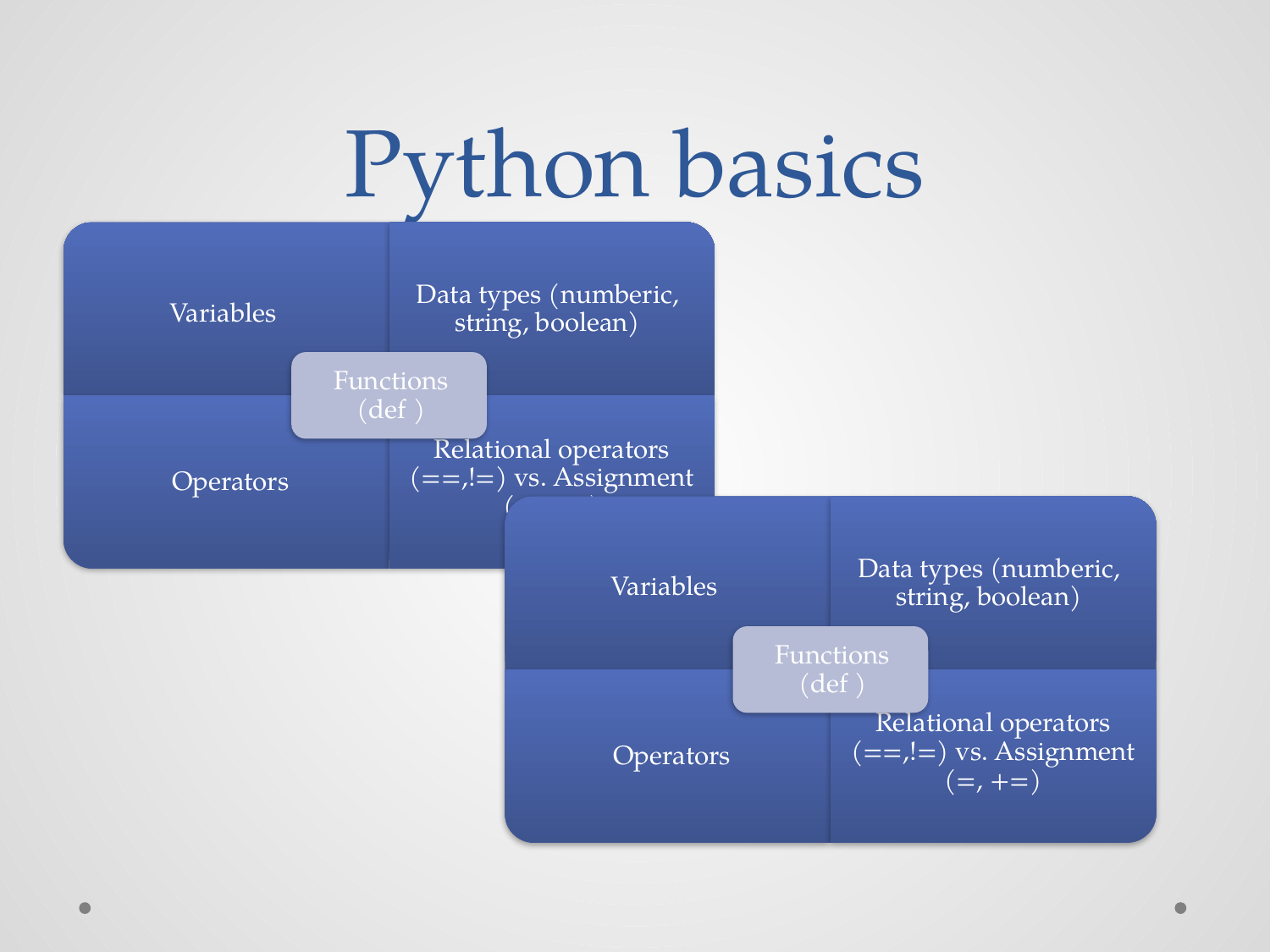

# Python basics
Variables
Data types (numberic, string, boolean)
Operators
Relational operators (==,!=) vs. Assignment (=, +=)
Functions (def )
Variables
Data types (numberic, string, boolean)
Operators
Relational operators (==,!=) vs. Assignment (=, +=)
Functions (def )